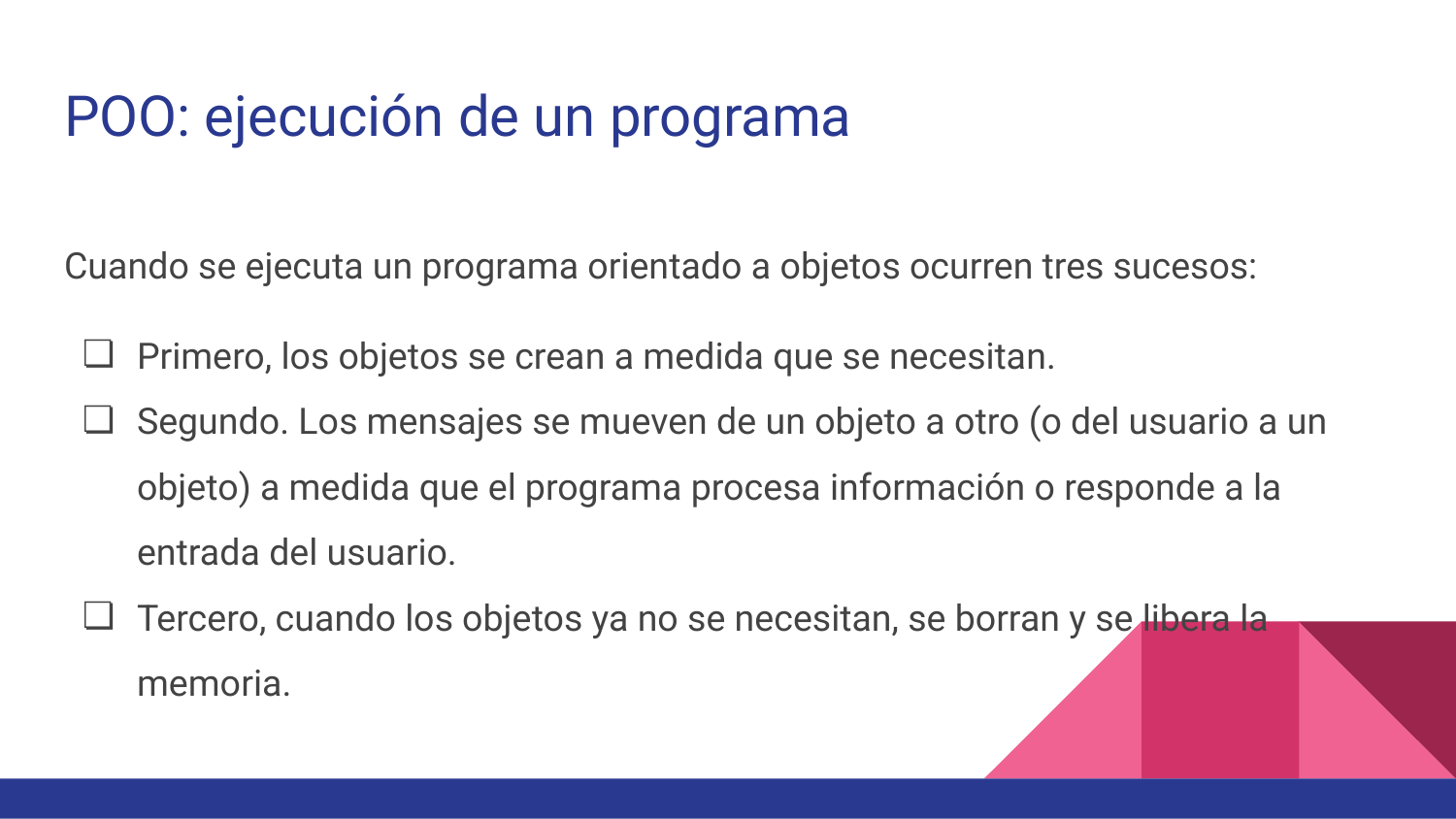

# POO: ejecución de un programa

Cuando se ejecuta un programa orientado a objetos ocurren tres sucesos:
Primero, los objetos se crean a medida que se necesitan.
Segundo. Los mensajes se mueven de un objeto a otro (o del usuario a un objeto) a medida que el programa procesa información o responde a la entrada del usuario.
Tercero, cuando los objetos ya no se necesitan, se borran y se libera la memoria.